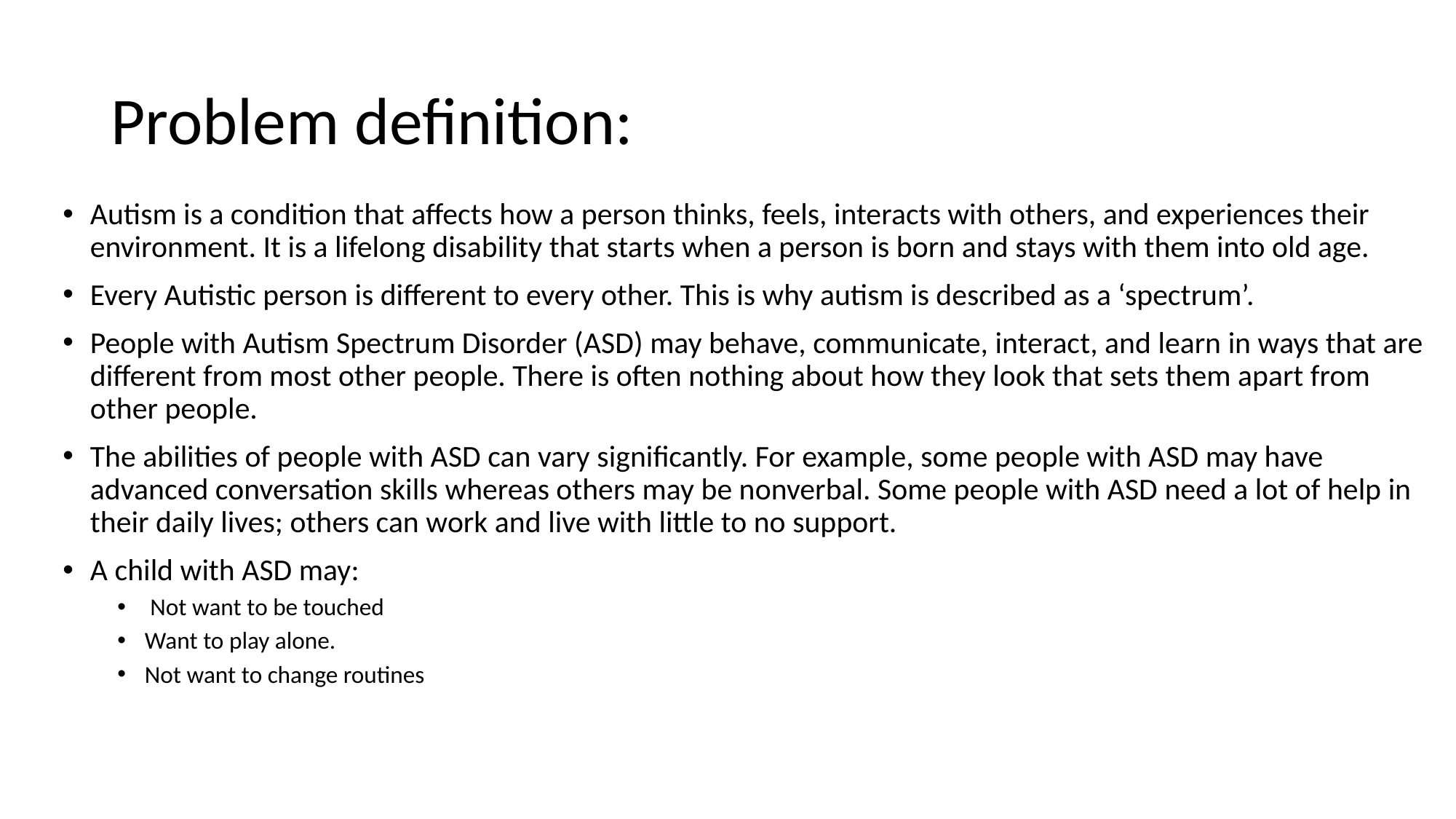

# Problem definition:
Autism is a condition that affects how a person thinks, feels, interacts with others, and experiences their environment. It is a lifelong disability that starts when a person is born and stays with them into old age.
Every Autistic person is different to every other. This is why autism is described as a ‘spectrum’.
People with Autism Spectrum Disorder (ASD) may behave, communicate, interact, and learn in ways that are different from most other people. There is often nothing about how they look that sets them apart from other people.
The abilities of people with ASD can vary significantly. For example, some people with ASD may have advanced conversation skills whereas others may be nonverbal. Some people with ASD need a lot of help in their daily lives; others can work and live with little to no support.
A child with ASD may:
 Not want to be touched
Want to play alone.
Not want to change routines